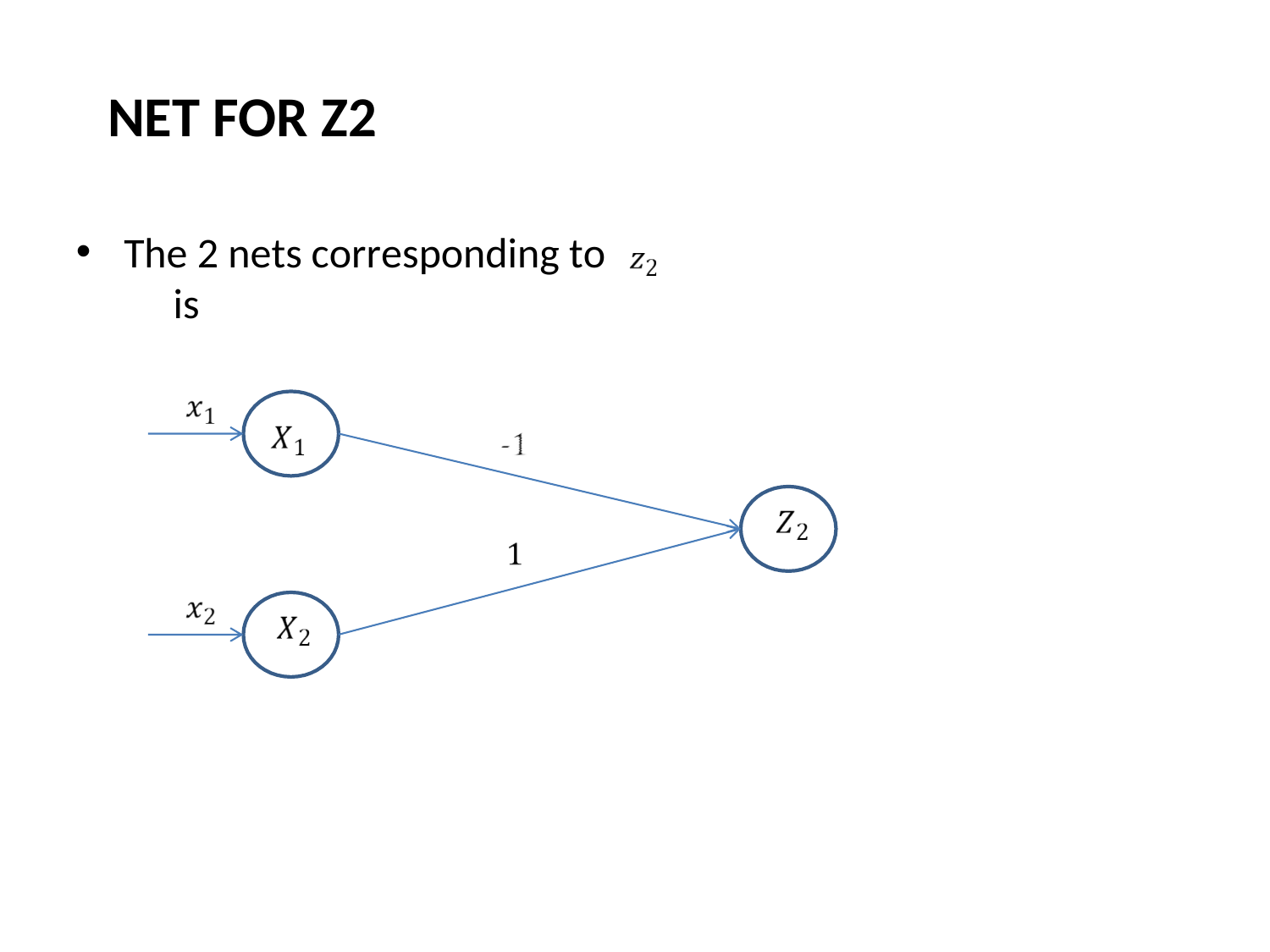

# NET FOR Z2
The 2 nets corresponding to	is